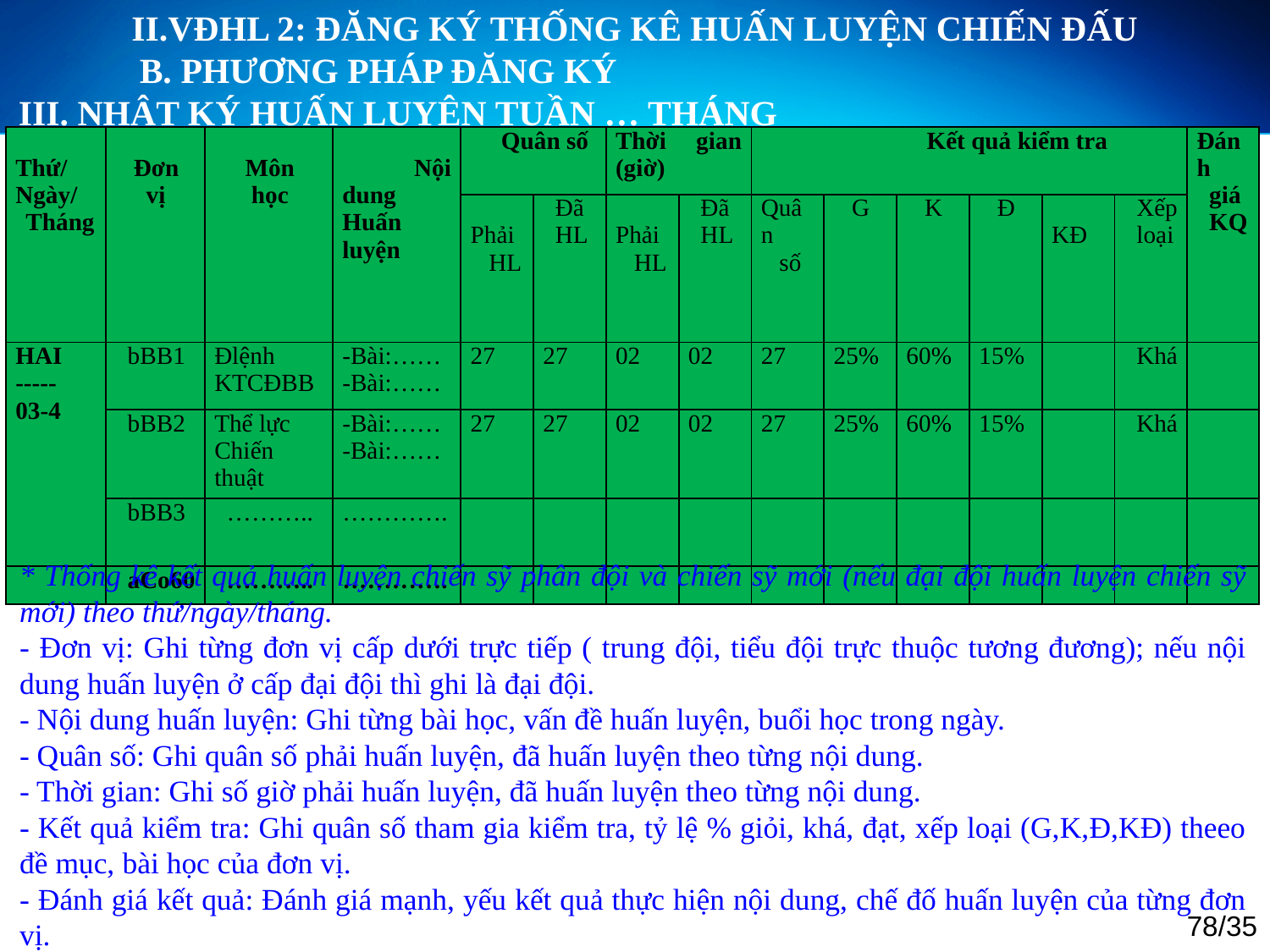

II.VĐHL 2: ĐĂNG KÝ THỐNG KÊ HUẤN LUYỆN CHIẾN ĐẤU
	B. PHƯƠNG PHÁP ĐĂNG KÝ
III. NHẬT KÝ HUẤN LUYỆN TUẦN … THÁNG

| Thứ/ Ngày/ Tháng | Đơn vị | Môn học | Nội dung Huấn luyện | Quân số |  | Thời gian (giờ) |  | Kết quả kiểm tra |  |  |  |  |  | Đánh giá KQ |
| --- | --- | --- | --- | --- | --- | --- | --- | --- | --- | --- | --- | --- | --- | --- |
|  |  |  |  | Phải HL | Đã HL | Phải HL | Đã HL | Quân số | G | K | Đ | KĐ | Xếp loại |  |
| HAI ----- 03-4 | bBB1 | Đlệnh KTCĐBB | -Bài:…… -Bài:…… | 27 | 27 | 02 | 02 | 27 | 25% | 60% | 15% |  | Khá |  |
|  | bBB2 | Thể lực Chiến thuật | -Bài:…… -Bài:…… | 27 | 27 | 02 | 02 | 27 | 25% | 60% | 15% |  | Khá |  |
|  | bBB3 | ……….. | …………. |  |  |  |  |  |  |  |  |  |  |  |
|  | aCo60 | ……….. | …………. |  |  |  |  |  |  |  |  |  |  |  |
* Thống kê kết quả huấn luyện chiến sỹ phân đội và chiến sỹ mới (nếu đại đội huấn luyện chiến sỹ mới) theo thứ/ngày/tháng.
- Đơn vị: Ghi từng đơn vị cấp dưới trực tiếp ( trung đội, tiểu đội trực thuộc tương đương); nếu nội dung huấn luyện ở cấp đại đội thì ghi là đại đội.
- Nội dung huấn luyện: Ghi từng bài học, vấn đề huấn luyện, buổi học trong ngày.
- Quân số: Ghi quân số phải huấn luyện, đã huấn luyện theo từng nội dung.
- Thời gian: Ghi số giờ phải huấn luyện, đã huấn luyện theo từng nội dung.
- Kết quả kiểm tra: Ghi quân số tham gia kiểm tra, tỷ lệ % giỏi, khá, đạt, xếp loại (G,K,Đ,KĐ) theeo đề mục, bài học của đơn vị.
- Đánh giá kết quả: Đánh giá mạnh, yếu kết quả thực hiện nội dung, chế đố huấn luyện của từng đơn vị.
78/35